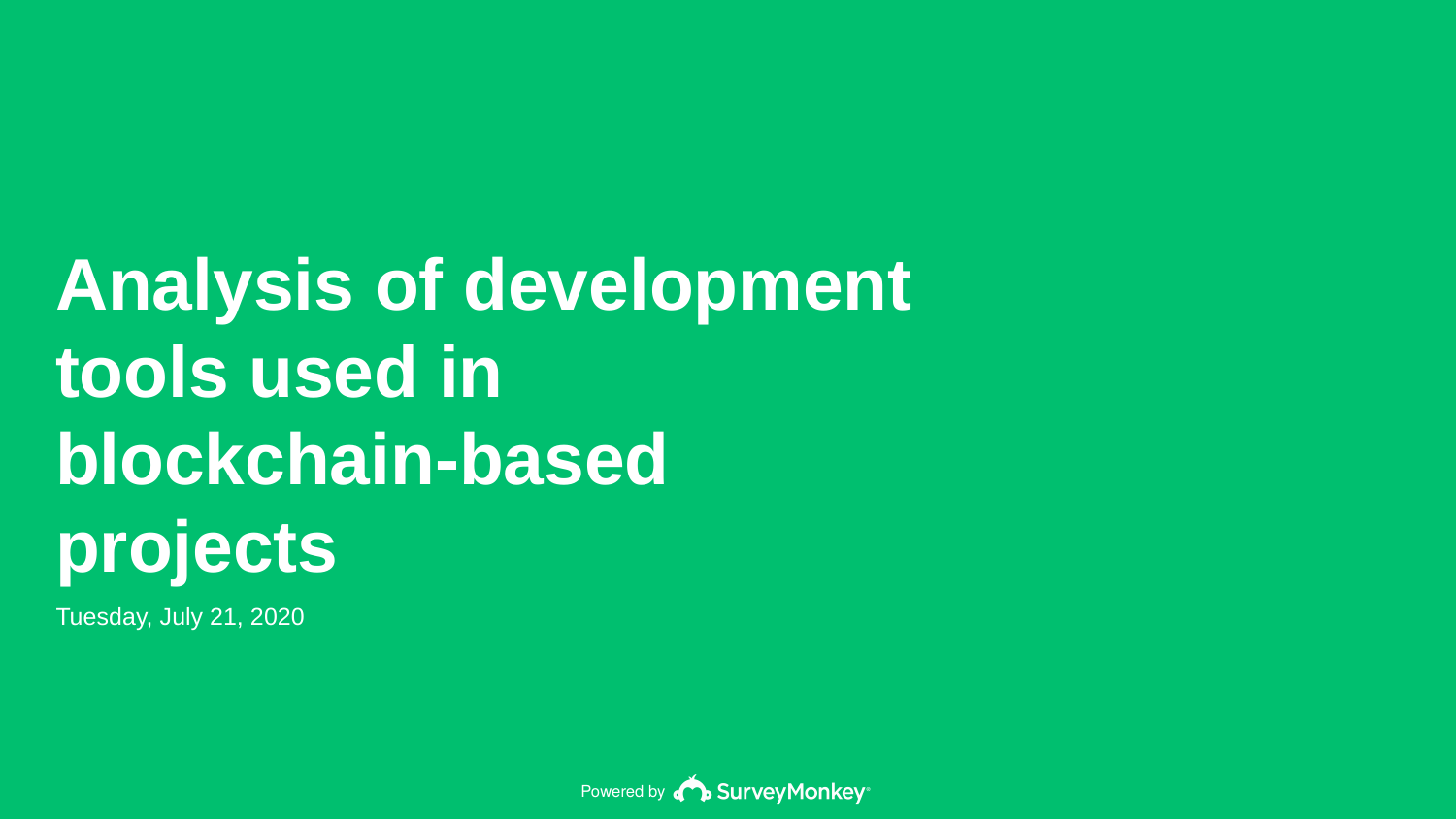

Analysis of development tools used in blockchain-based projects
Tuesday, July 21, 2020